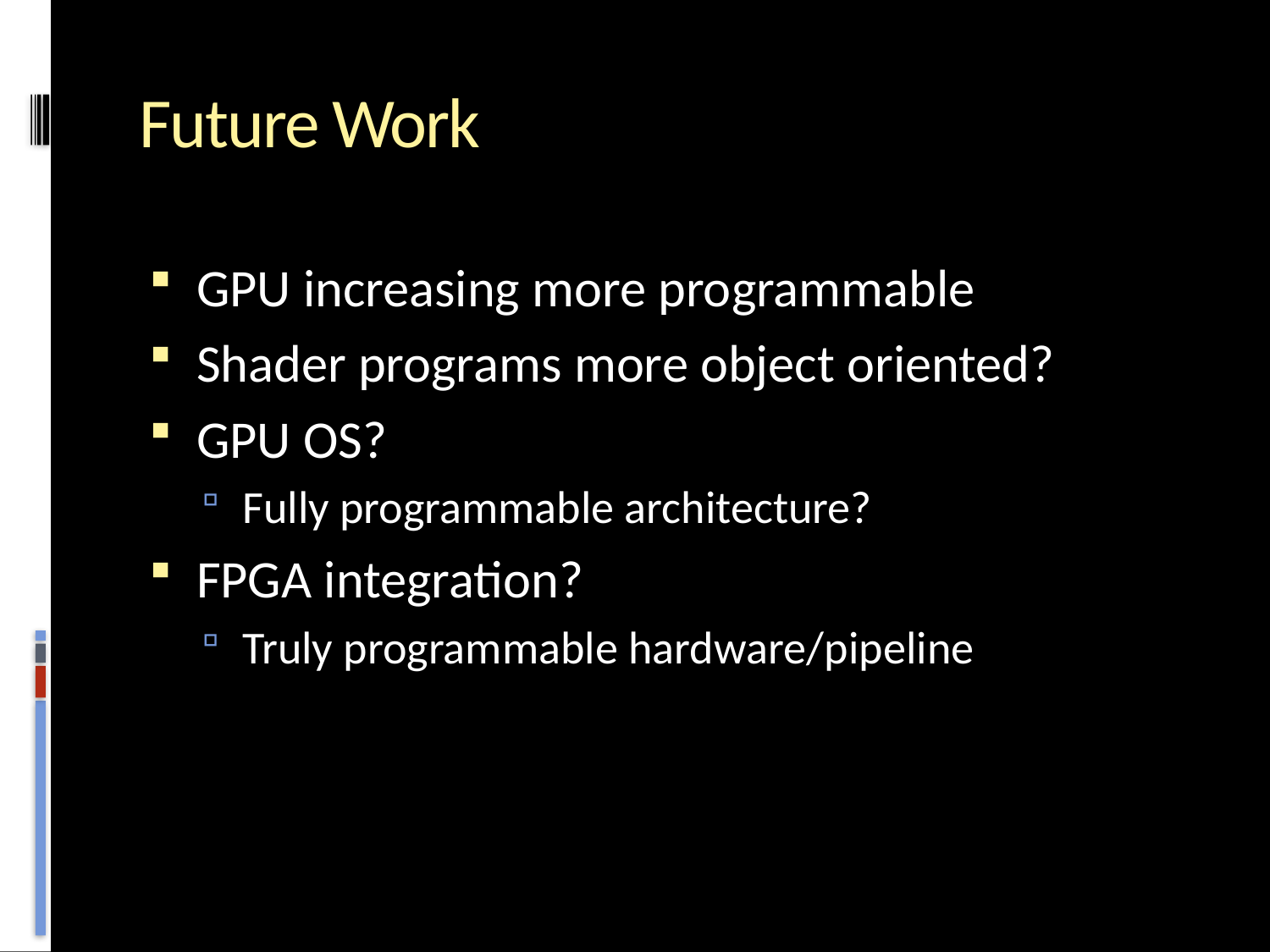

# Future Work
GPU increasing more programmable
Shader programs more object oriented?
GPU OS?
Fully programmable architecture?
FPGA integration?
Truly programmable hardware/pipeline